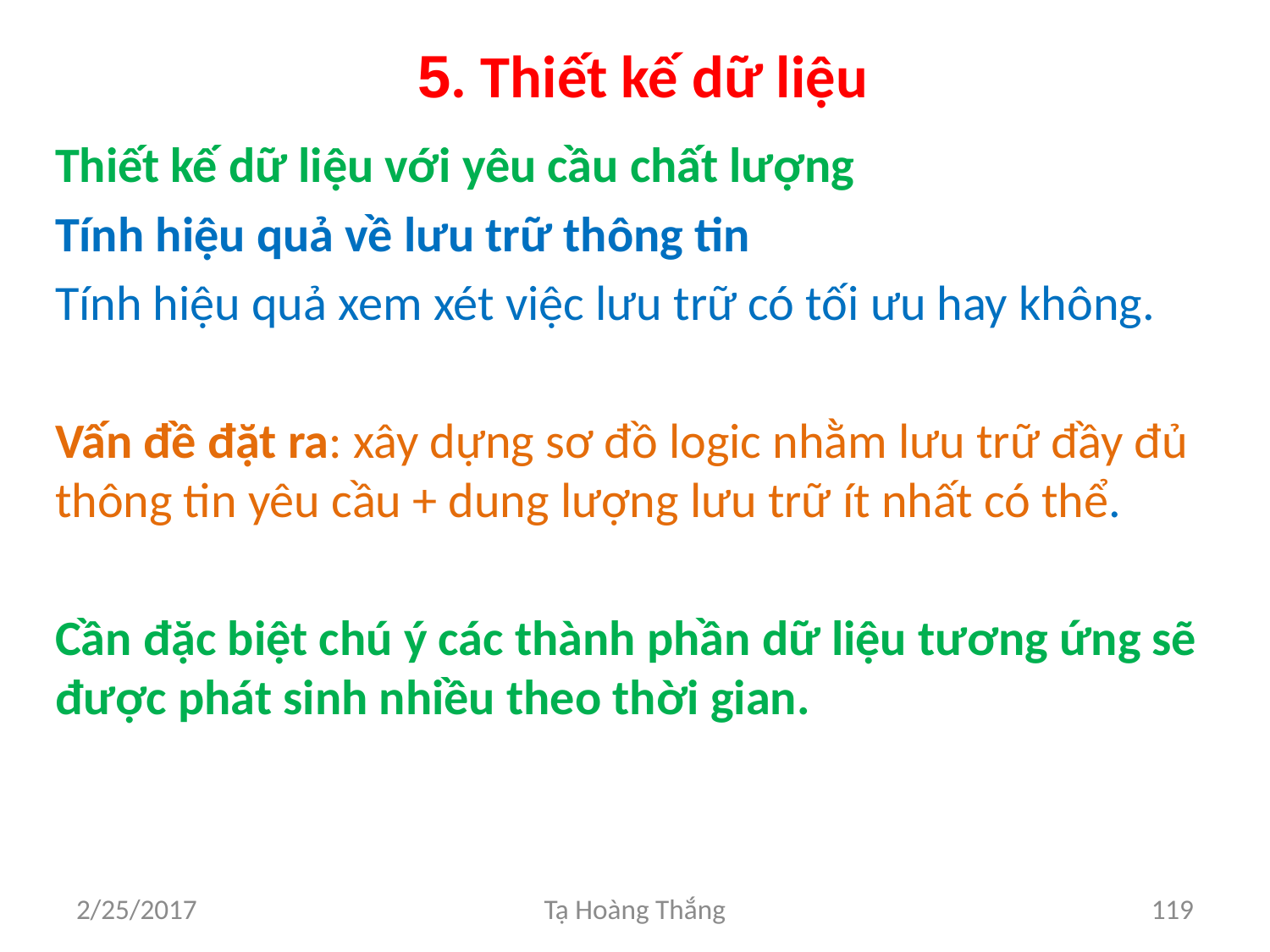

# 5. Thiết kế dữ liệu
Thiết kế dữ liệu với yêu cầu chất lượng
Tính hiệu quả về lưu trữ thông tin
Tính hiệu quả xem xét việc lưu trữ có tối ưu hay không.

Vấn đề đặt ra: xây dựng sơ đồ logic nhằm lưu trữ đầy đủ thông tin yêu cầu + dung lượng lưu trữ ít nhất có thể.

Cần đặc biệt chú ý các thành phần dữ liệu tương ứng sẽ được phát sinh nhiều theo thời gian.

2/25/2017
Tạ Hoàng Thắng
119